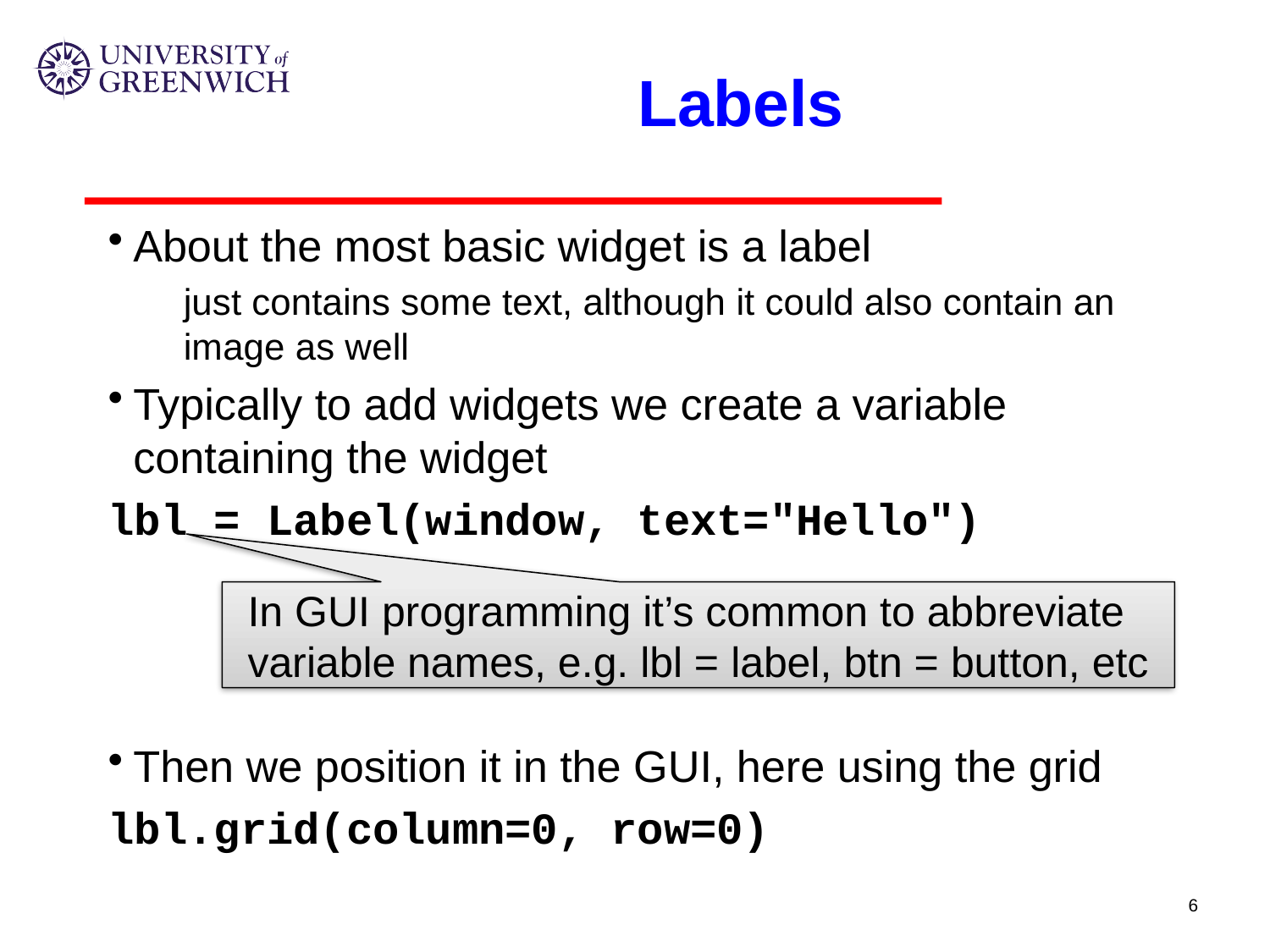

# Labels
About the most basic widget is a label
just contains some text, although it could also contain an image as well
Typically to add widgets we create a variable containing the widget
lbl = Label(window, text="Hello")

Then we position it in the GUI, here using the grid
lbl.grid(column=0, row=0)

In GUI programming it’s common to abbreviate variable names, e.g. lbl = label, btn = button, etc
6